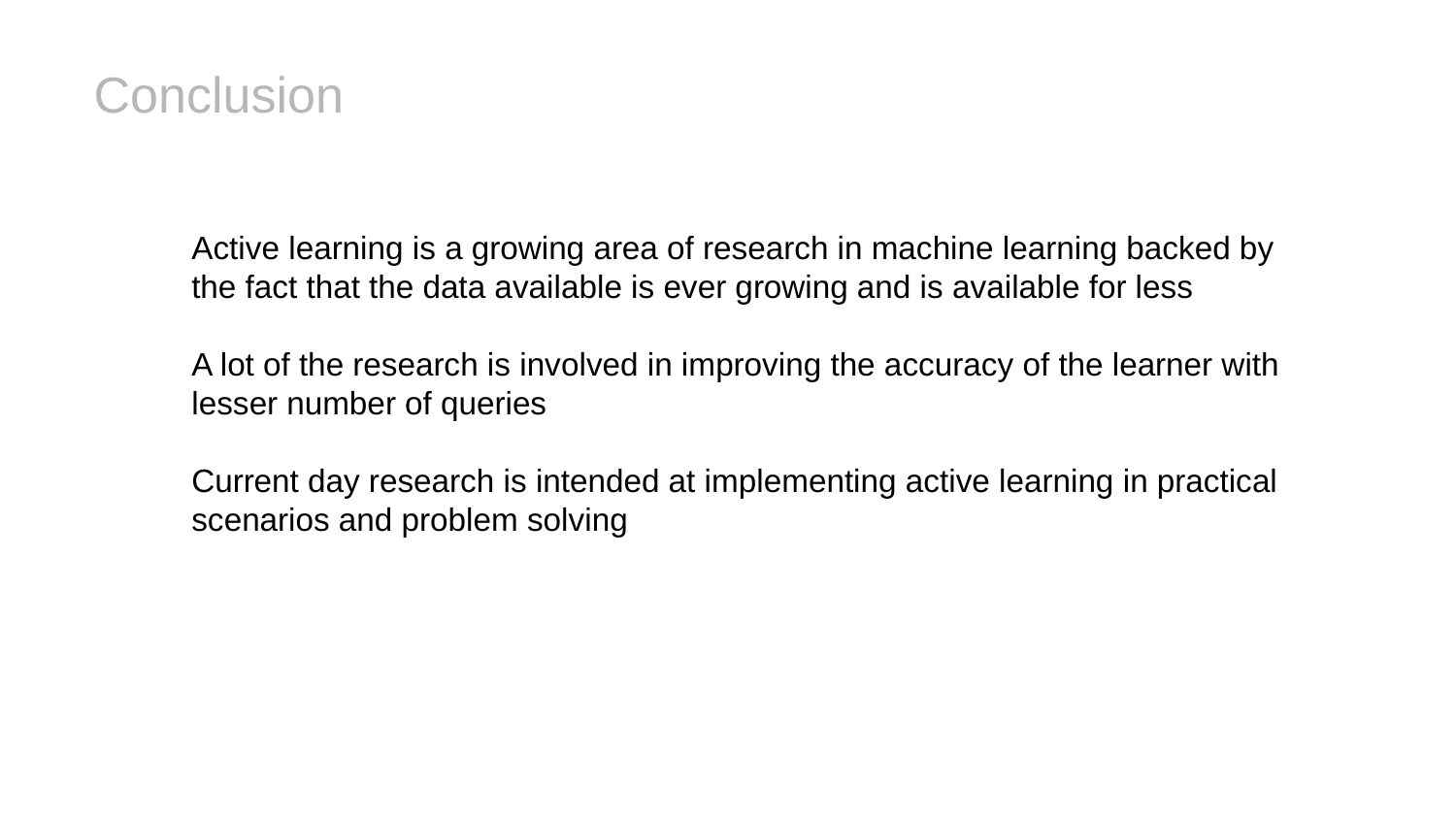

# Conclusion
Active learning is a growing area of research in machine learning backed by the fact that the data available is ever growing and is available for less

A lot of the research is involved in improving the accuracy of the learner with lesser number of queries

Current day research is intended at implementing active learning in practical scenarios and problem solving